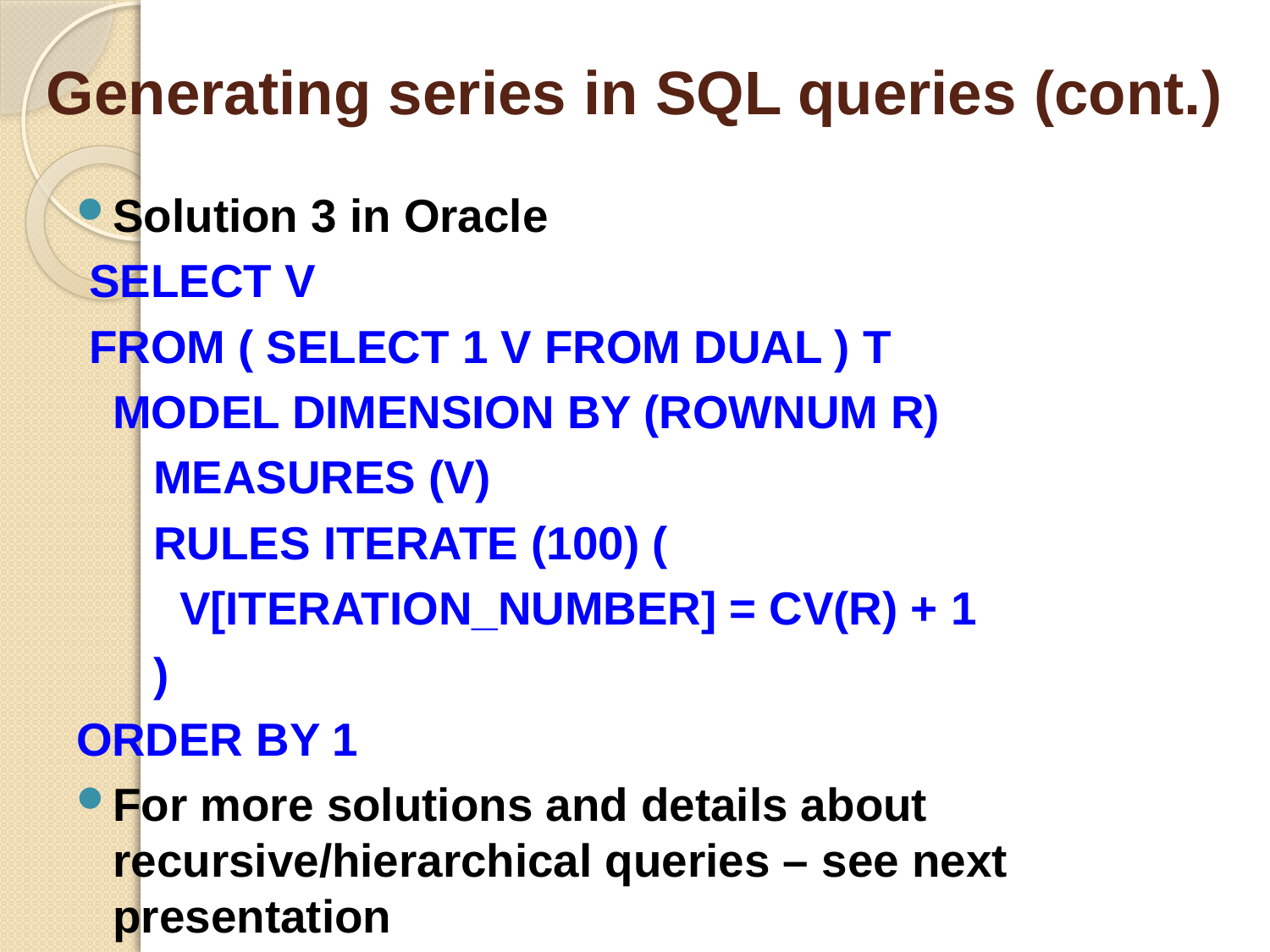

# Generating series in SQL queries (cont.)
Solution 3 in Oracle
 SELECT V
 FROM ( SELECT 1 V FROM DUAL ) T
	MODEL DIMENSION BY (ROWNUM R)
      MEASURES (V)
      RULES ITERATE (100) (
        V[ITERATION_NUMBER] = CV(R) + 1
      )
ORDER BY 1
For more solutions and details about recursive/hierarchical queries – see next presentation